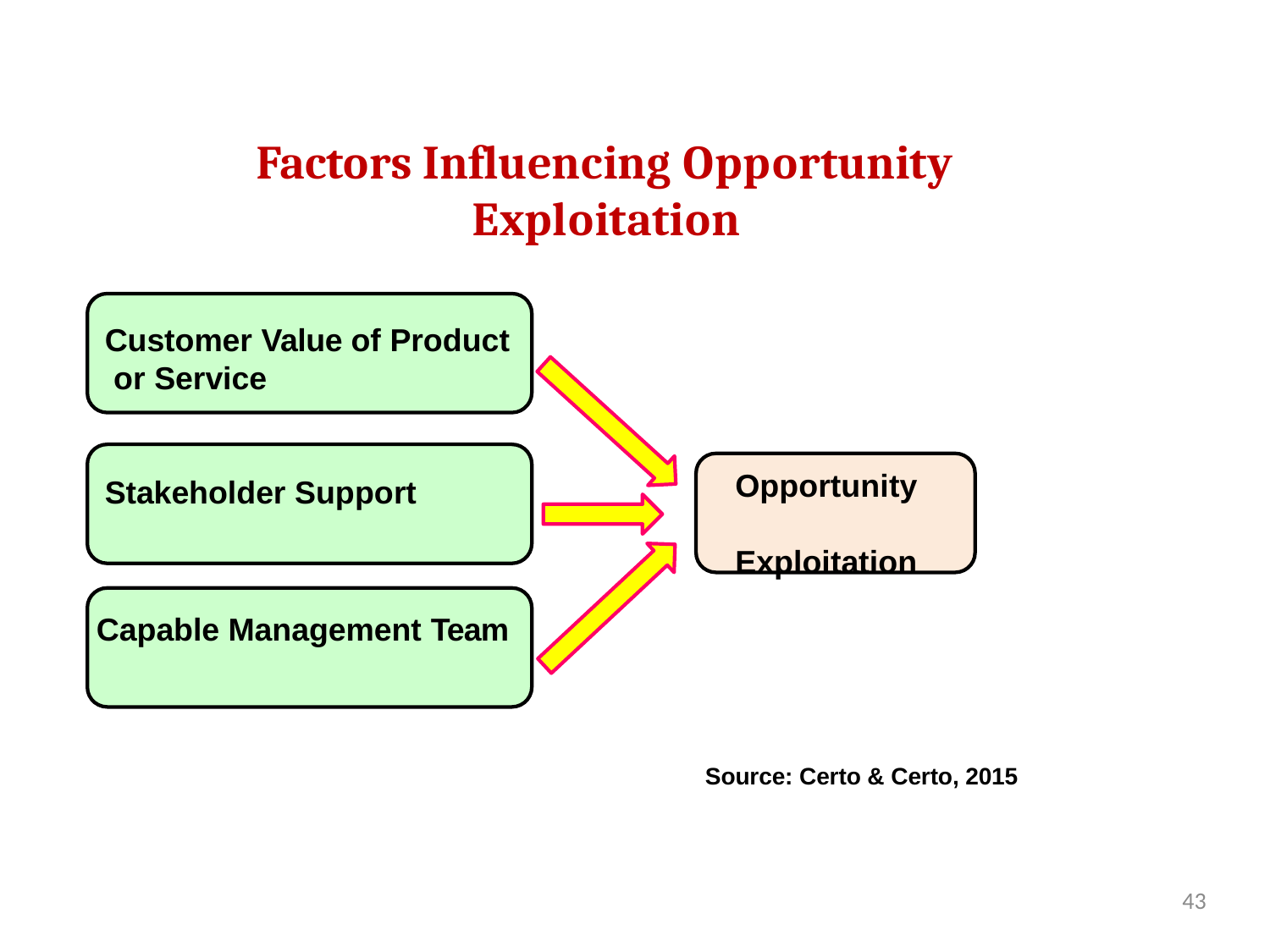

# Factors Influencing Opportunity  Exploitation

Customer Value of Product  or Service

Opportunity  Exploitation
Stakeholder Support

Capable Management Team
Source: Certo & Certo, 2015
43